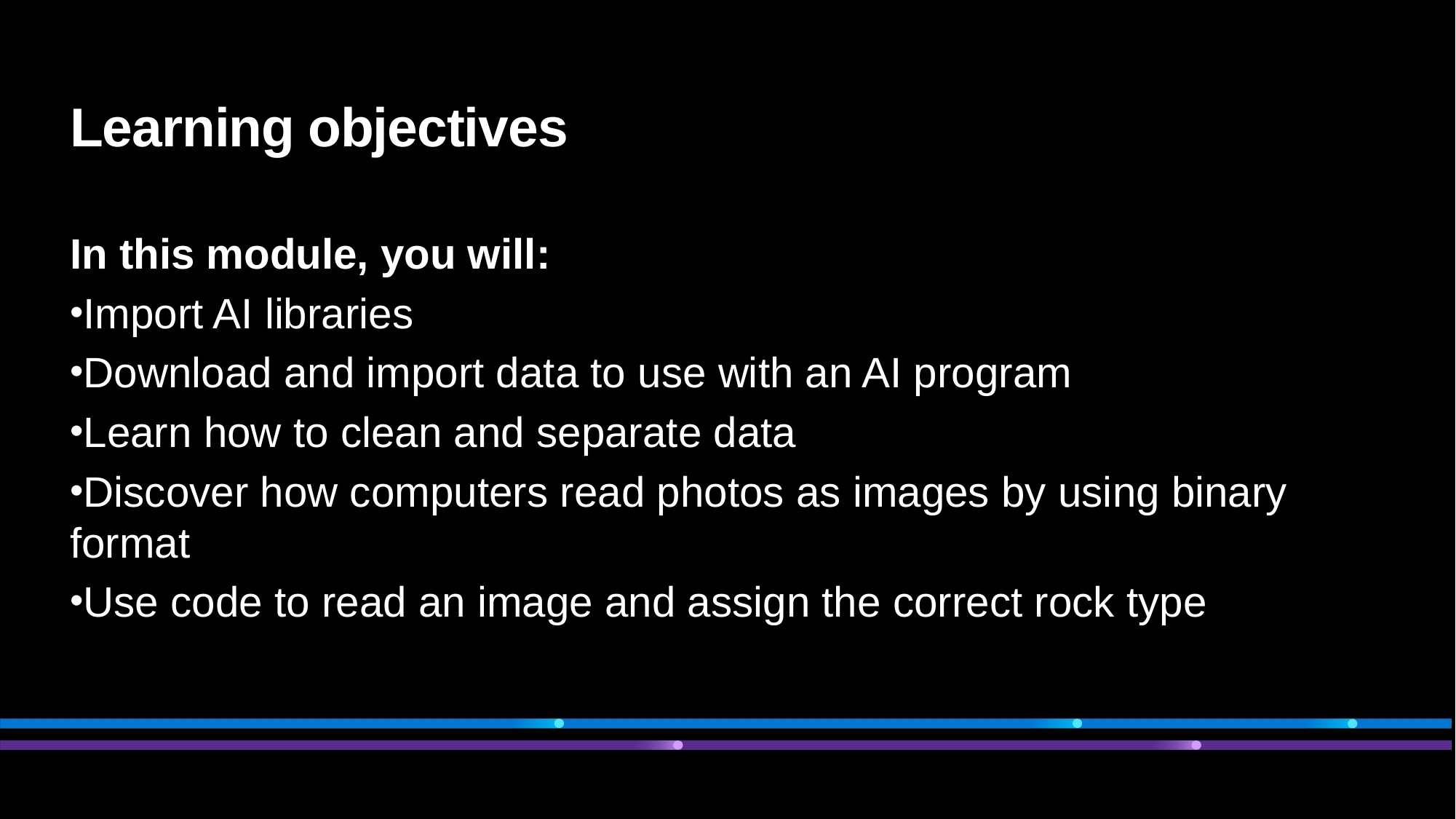

# Learning objectives
In this module, you will:
Import AI libraries
Download and import data to use with an AI program
Learn how to clean and separate data
Discover how computers read photos as images by using binary format
Use code to read an image and assign the correct rock type